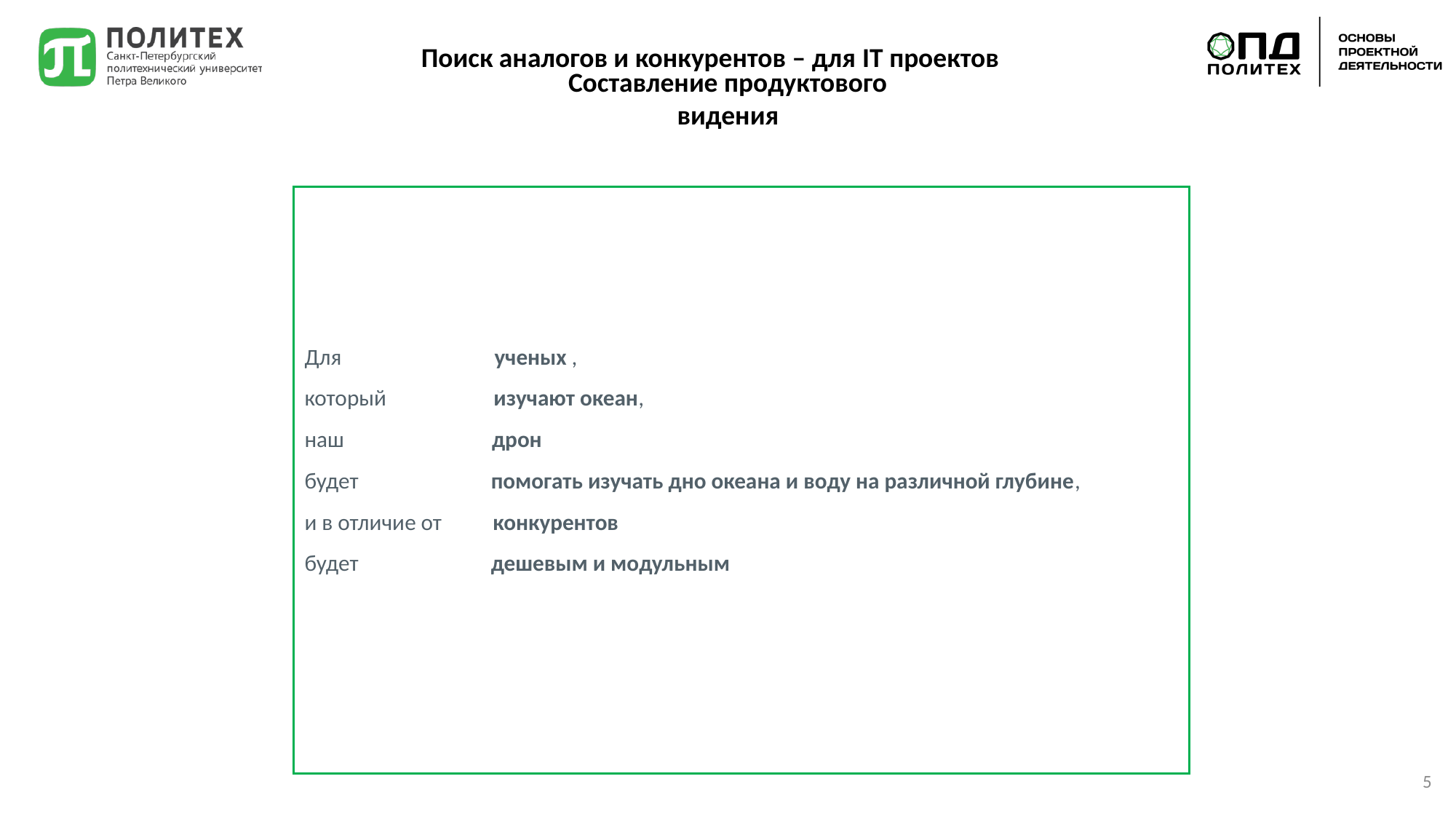

Поиск аналогов и конкурентов – для IT проектов
Составление продуктового видения

Для                              ученых ,
который                     изучают океан,
наш                             дрон
будет                          помогать изучать дно океана и воду на различной глубине,
и в отличие от          конкурентов
будет                          дешевым и модульным
5